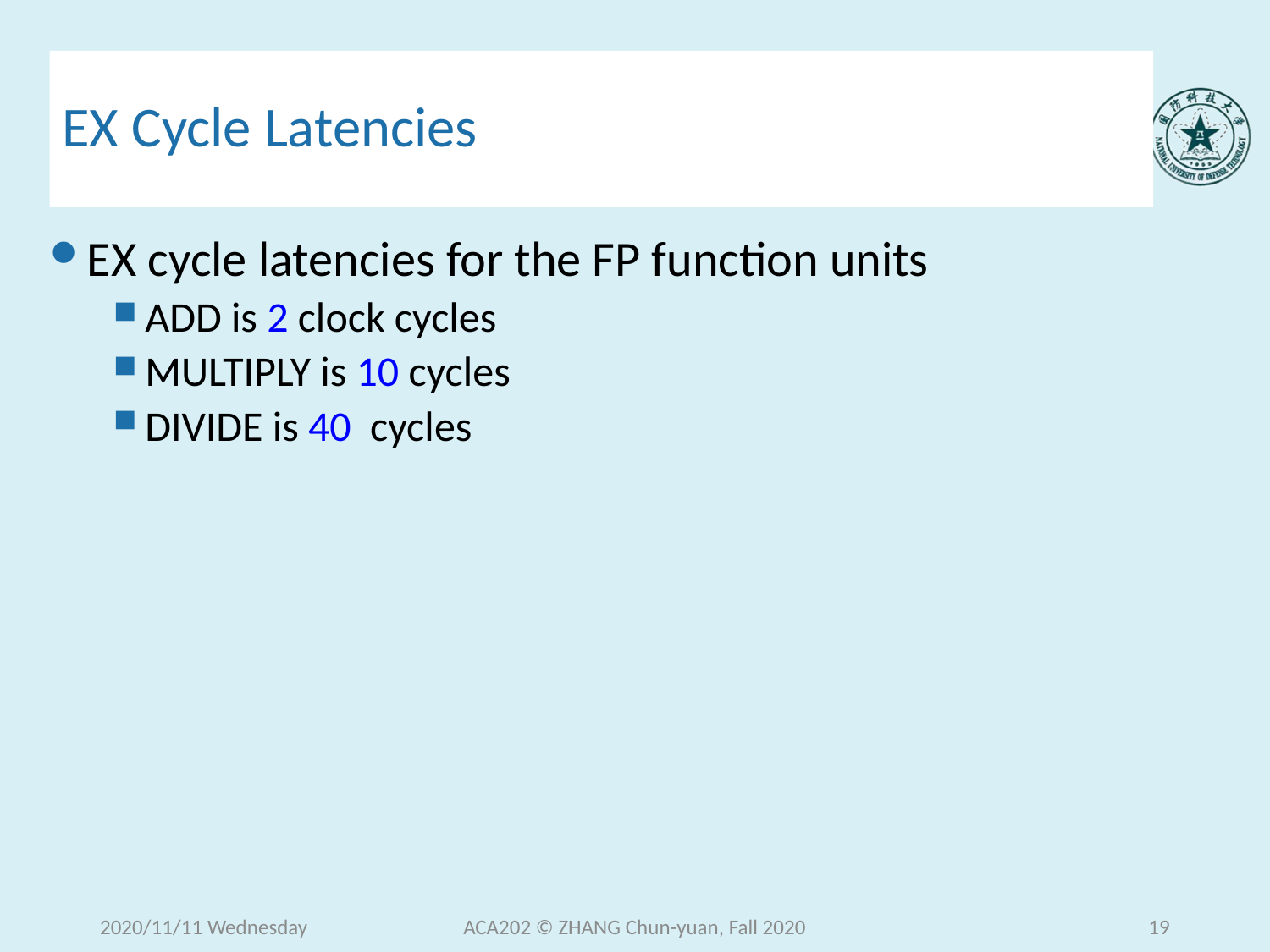

# EX Cycle Latencies
EX cycle latencies for the FP function units
ADD is 2 clock cycles
MULTIPLY is 10 cycles
DIVIDE is 40  cycles
2020/11/11 Wednesday
ACA202 © ZHANG Chun-yuan, Fall 2020
19